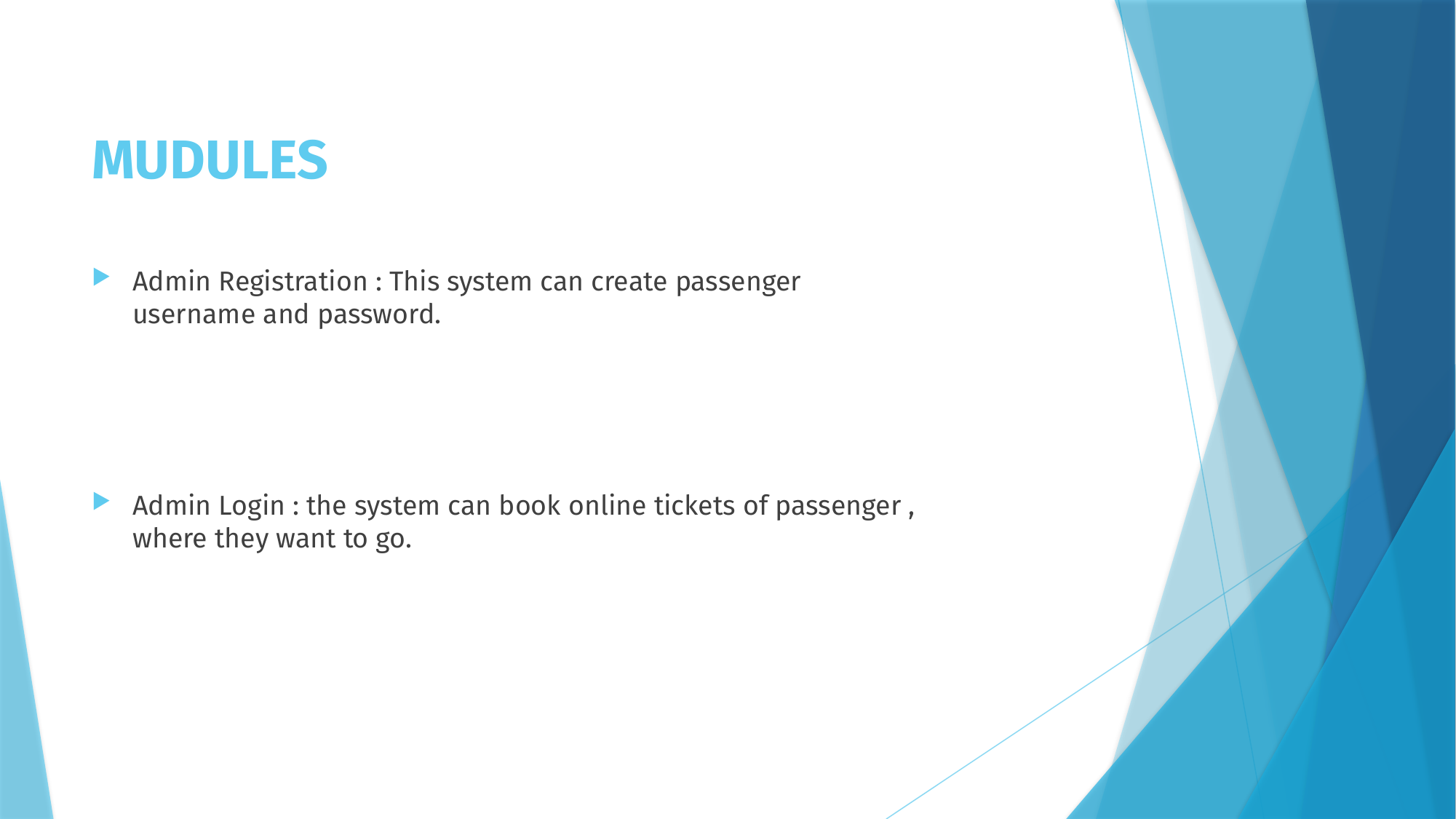

# MUDULES
Admin Registration : This system can create passenger username and password.

Admin Login : the system can book online tickets of passenger , where they want to go.